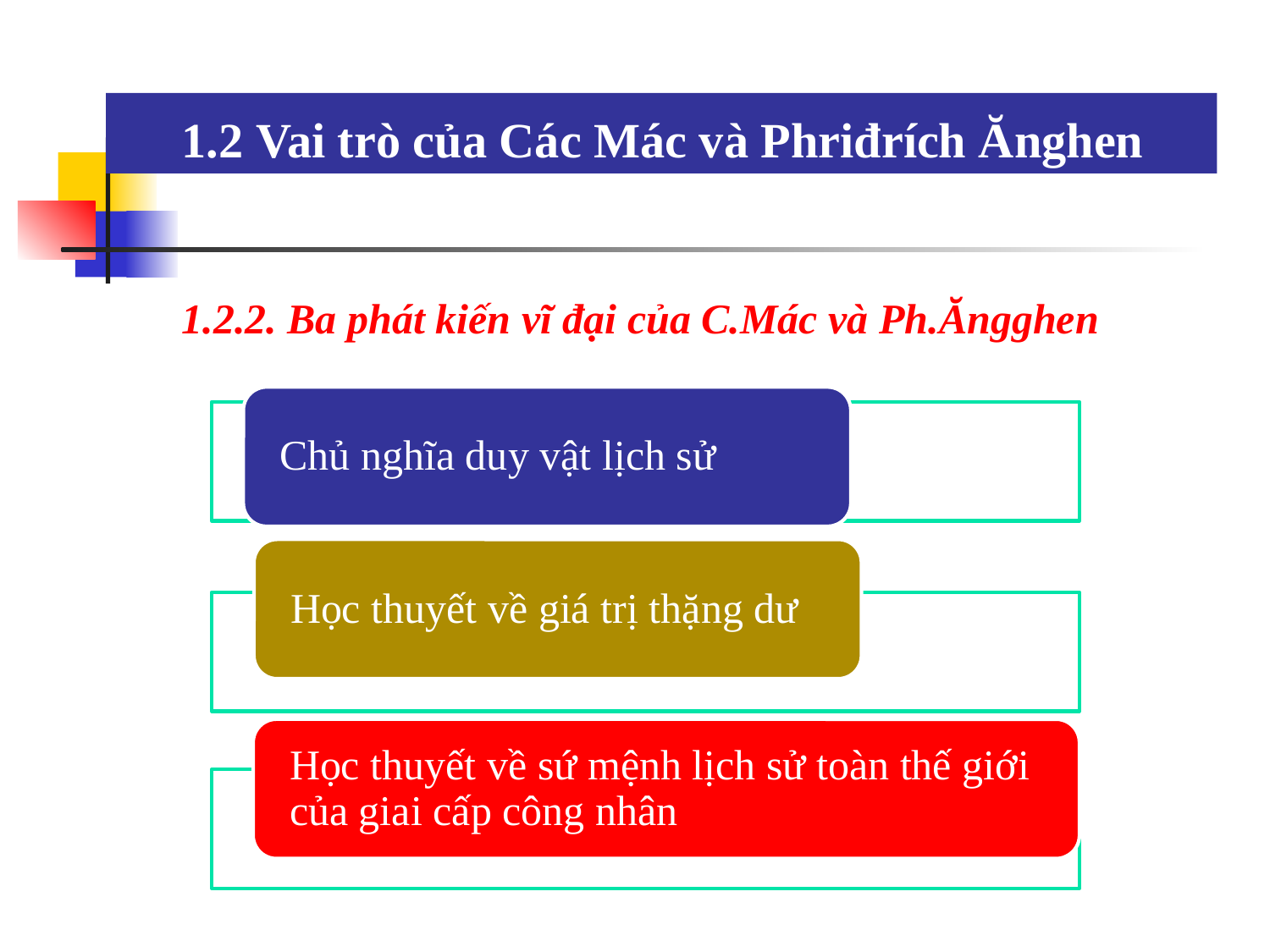

1.2 Vai trò của Các Mác và Phriđrích Ănghen

Chủ nghĩa duy vật lịch sử
Học thuyết về giá trị thặng dư
Học thuyết về sứ mệnh lịch sử toàn thế giới của giai cấp công nhân
1.2.2. Ba phát kiến vĩ đại của C.Mác và Ph.Ăngghen